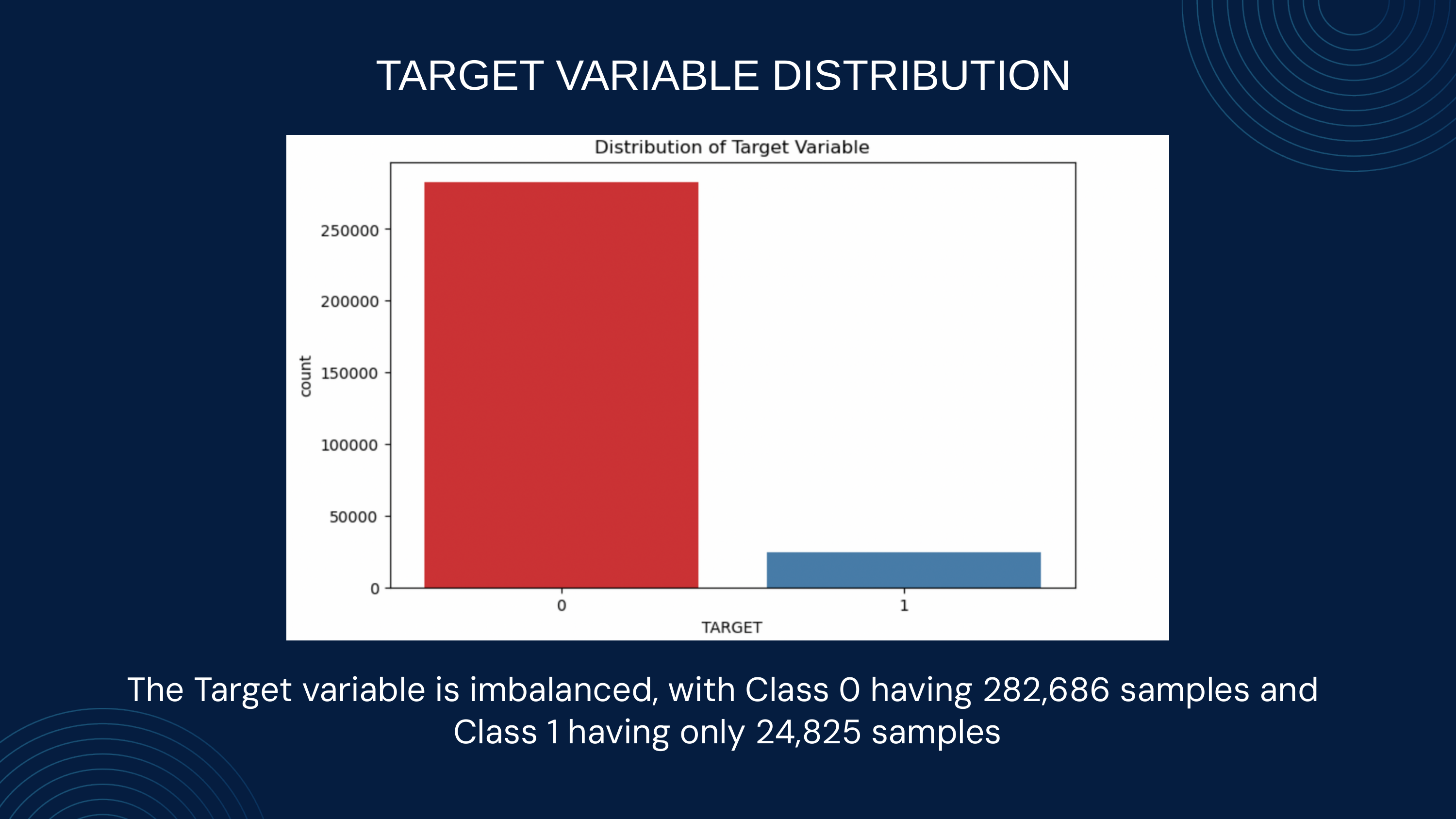

TARGET VARIABLE DISTRIBUTION

The Target variable is imbalanced, with Class 0 having 282,686 samples and
Class 1 having only 24,825 samples